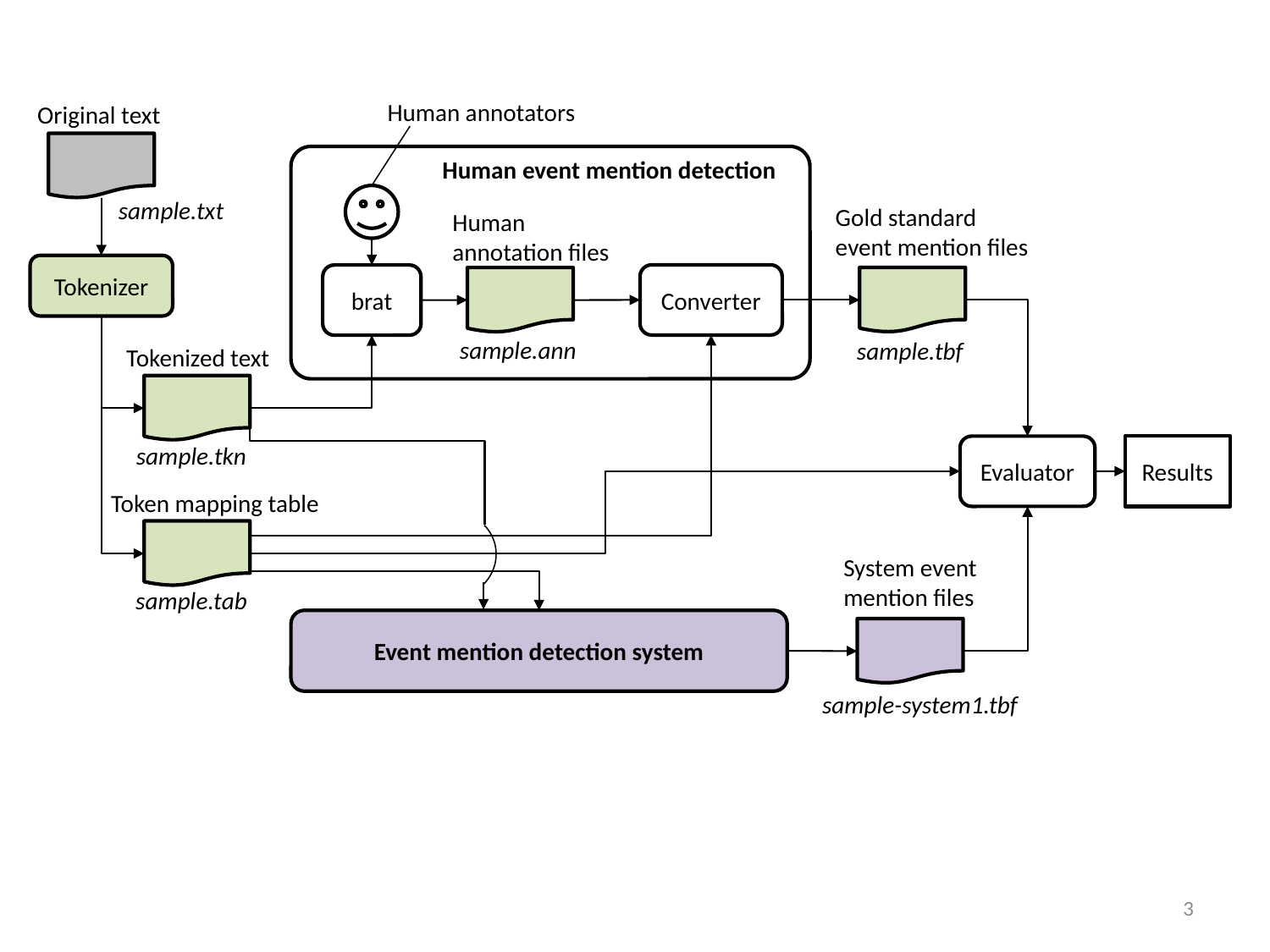

Human annotators
Original text

Human event mention detection

sample.txt
Gold standard
event mention files
Human annotation files
Tokenizer
Converter
brat

sample.ann
sample.tbf
Tokenized text

sample.tkn
Results
Evaluator
Token mapping table

System event
mention files
sample.tab
Event mention detection system

sample-system1.tbf
3